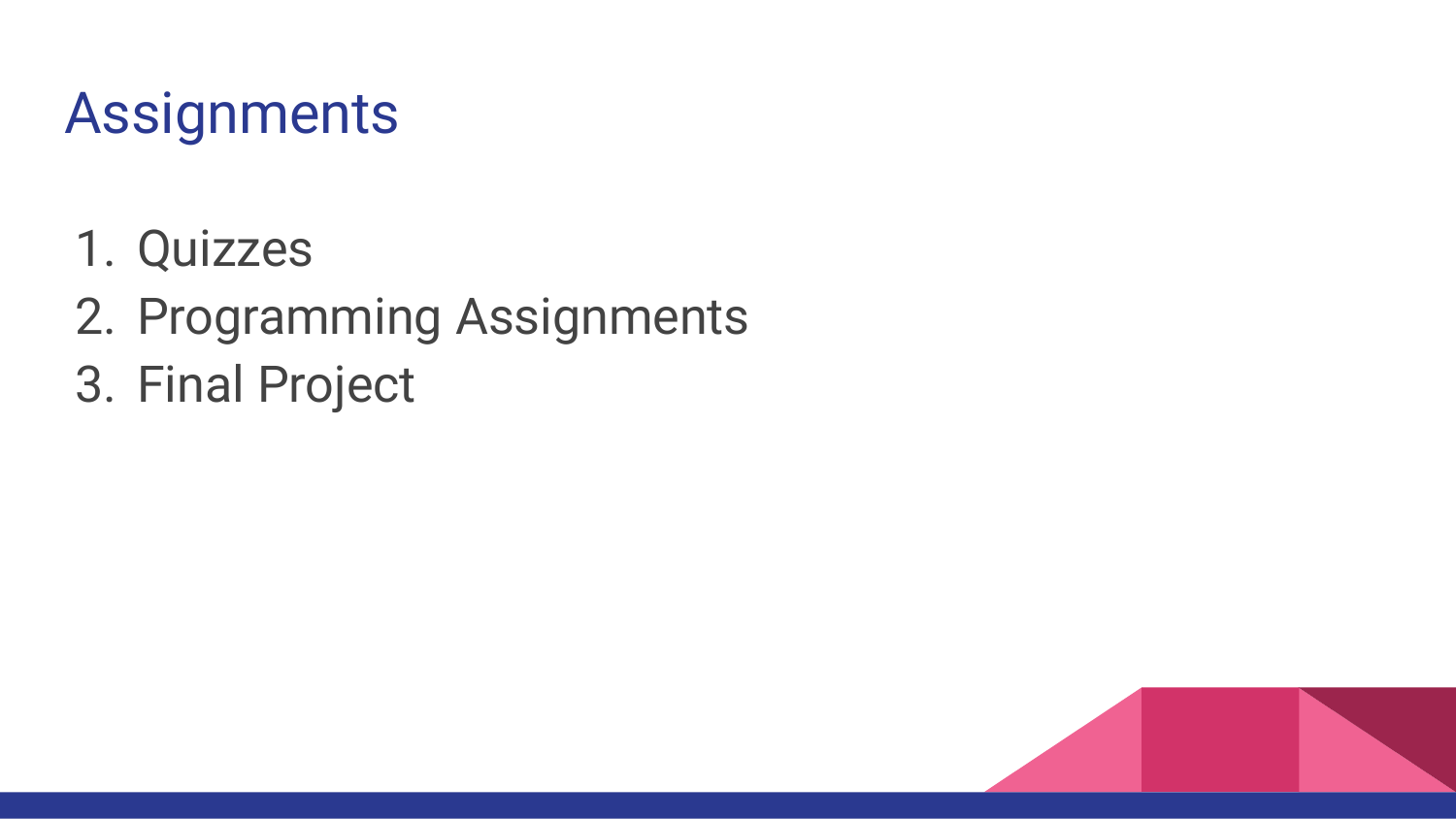

# Assignments
Quizzes
Programming Assignments
Final Project